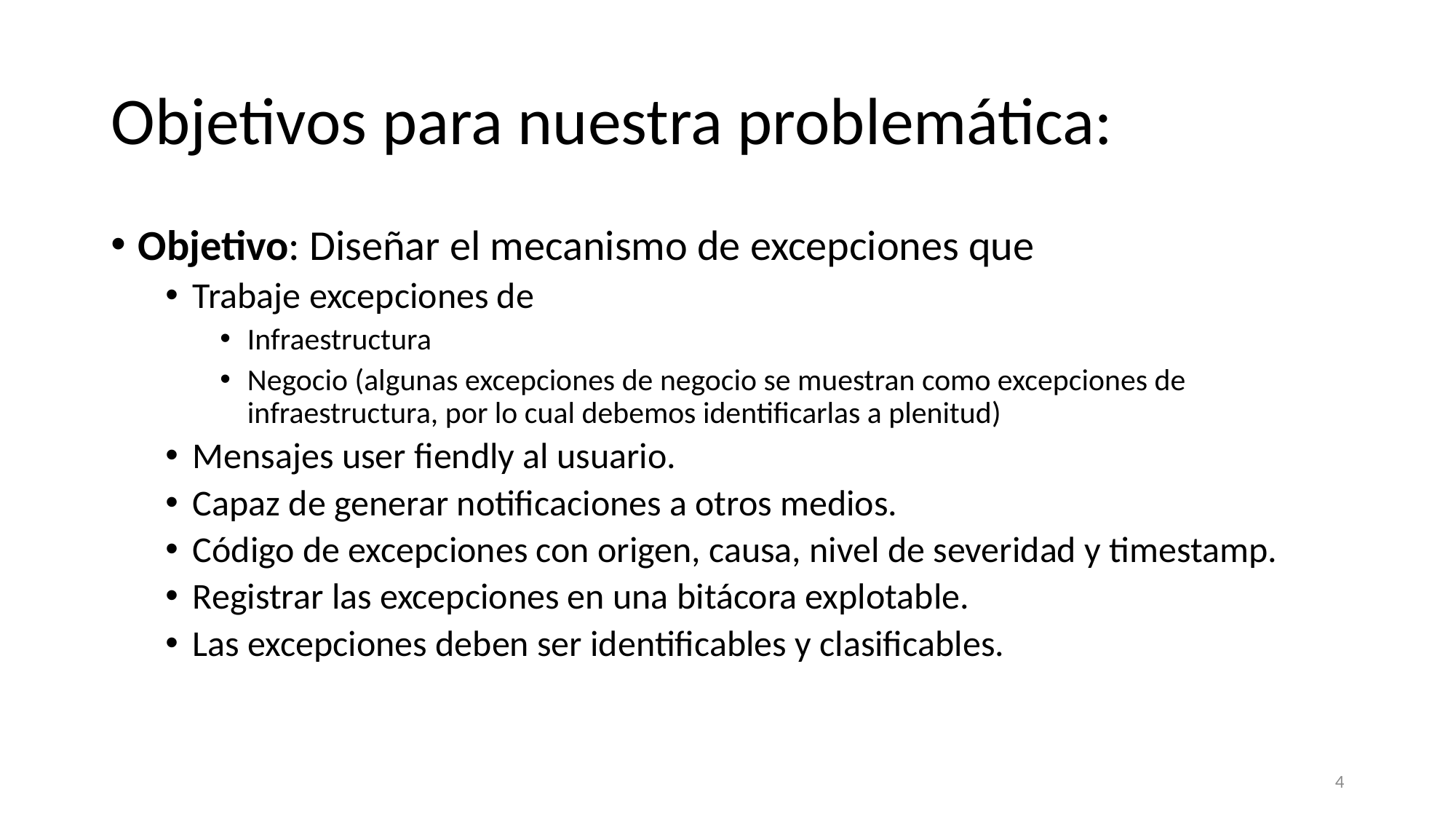

# Objetivos para nuestra problemática:
Objetivo: Diseñar el mecanismo de excepciones que
Trabaje excepciones de
Infraestructura
Negocio (algunas excepciones de negocio se muestran como excepciones de infraestructura, por lo cual debemos identificarlas a plenitud)
Mensajes user fiendly al usuario.
Capaz de generar notificaciones a otros medios.
Código de excepciones con origen, causa, nivel de severidad y timestamp.
Registrar las excepciones en una bitácora explotable.
Las excepciones deben ser identificables y clasificables.

4